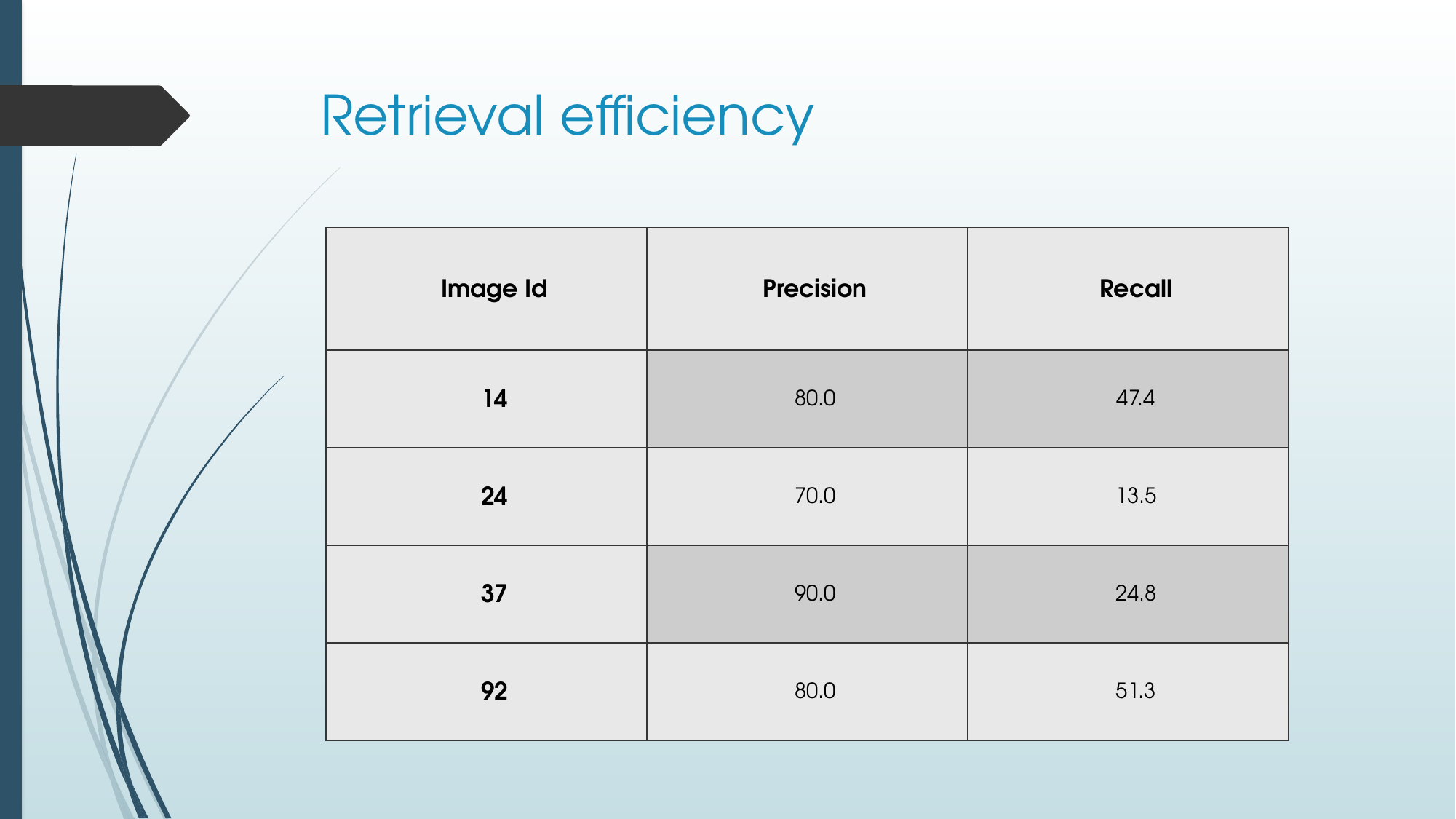

# Retrieval efficiency
| Image Id | Precision | Recall |
| --- | --- | --- |
| 14 | 80.0 | 47.4 |
| 24 | 70.0 | 13.5 |
| 37 | 90.0 | 24.8 |
| 92 | 80.0 | 51.3 |